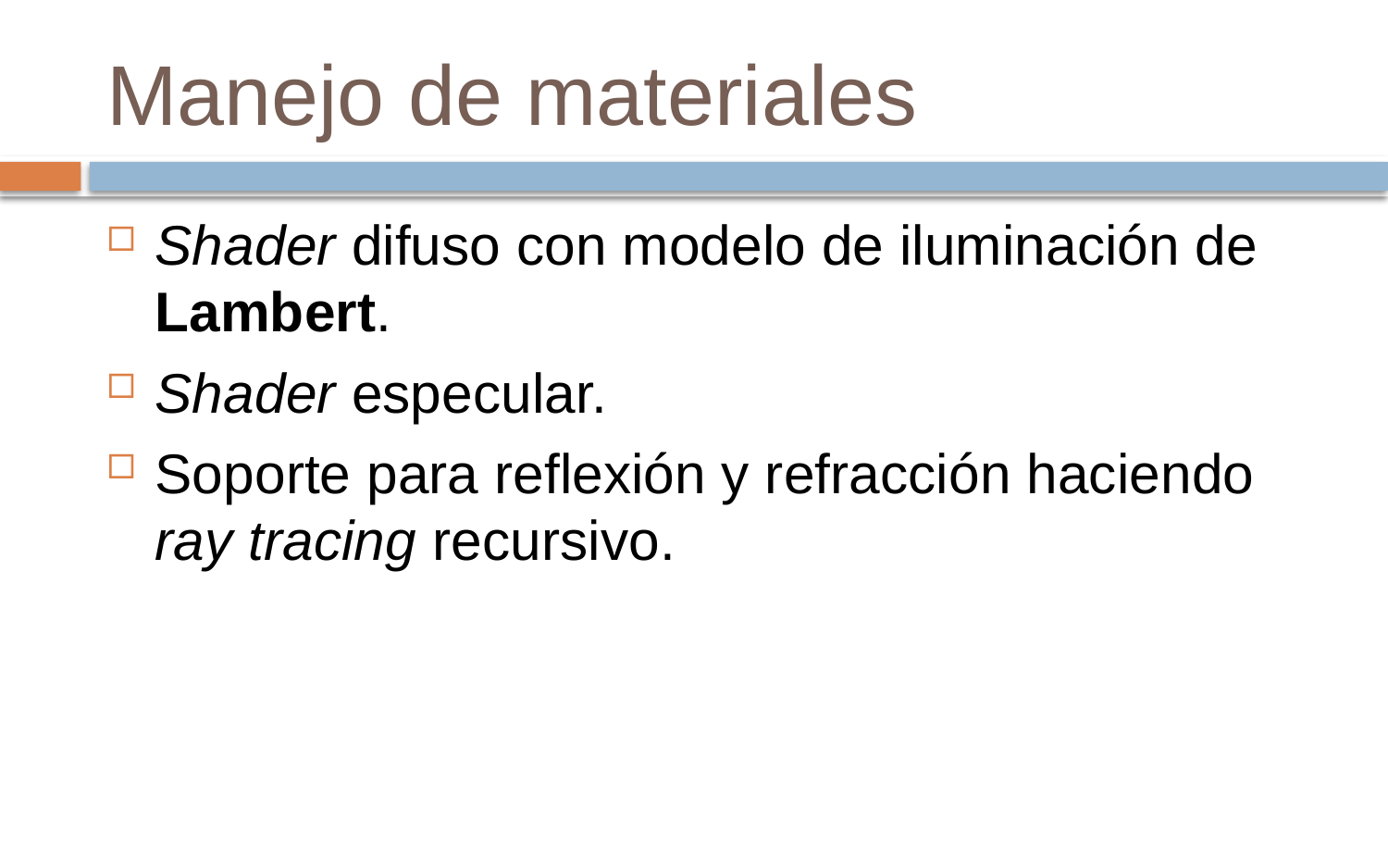

# Manejo de materiales
Shader difuso con modelo de iluminación de Lambert.
Shader especular.
Soporte para reflexión y refracción haciendo ray tracing recursivo.